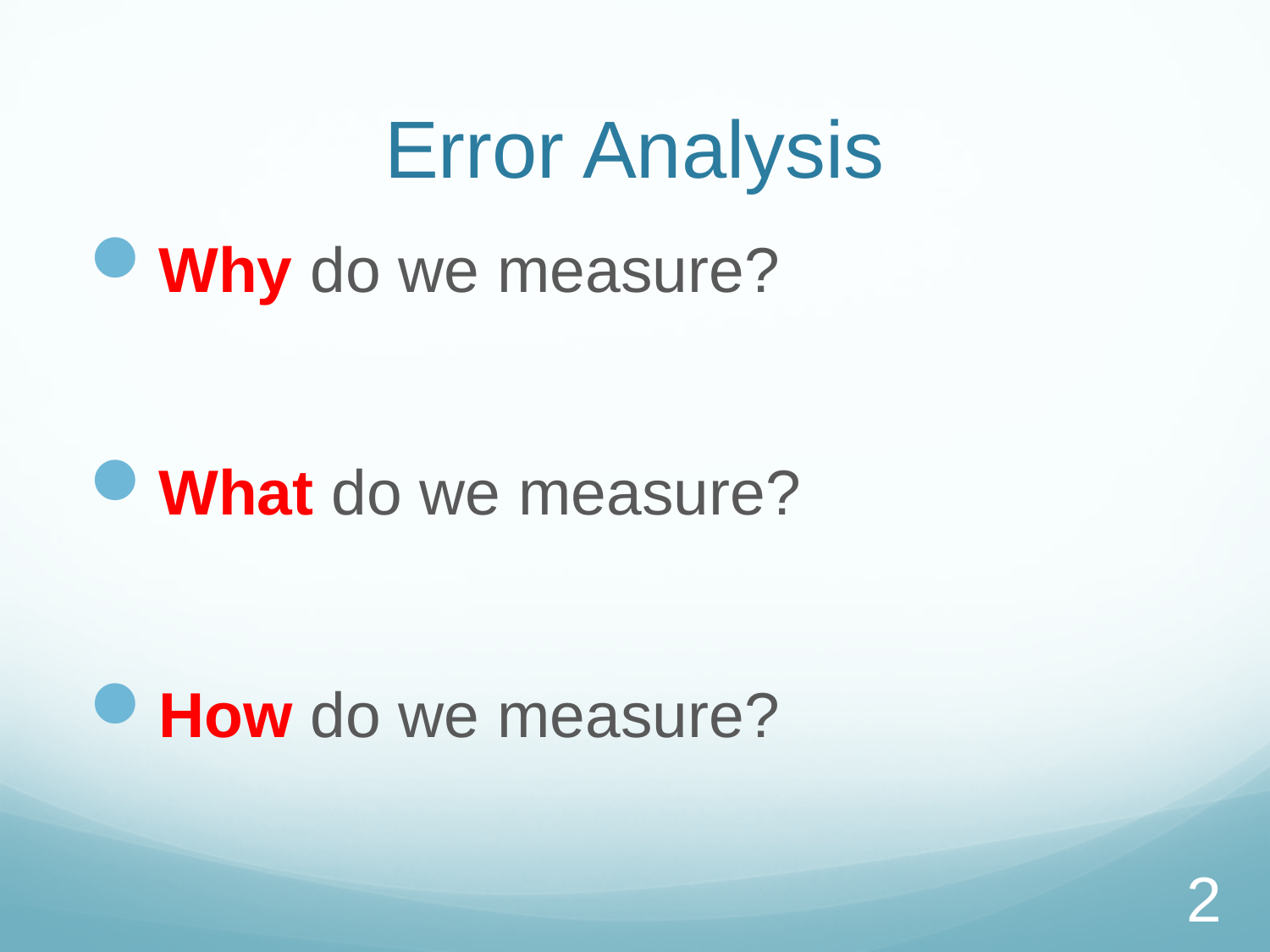

# Error Analysis
Why do we measure?

What do we measure?

How do we measure?
2